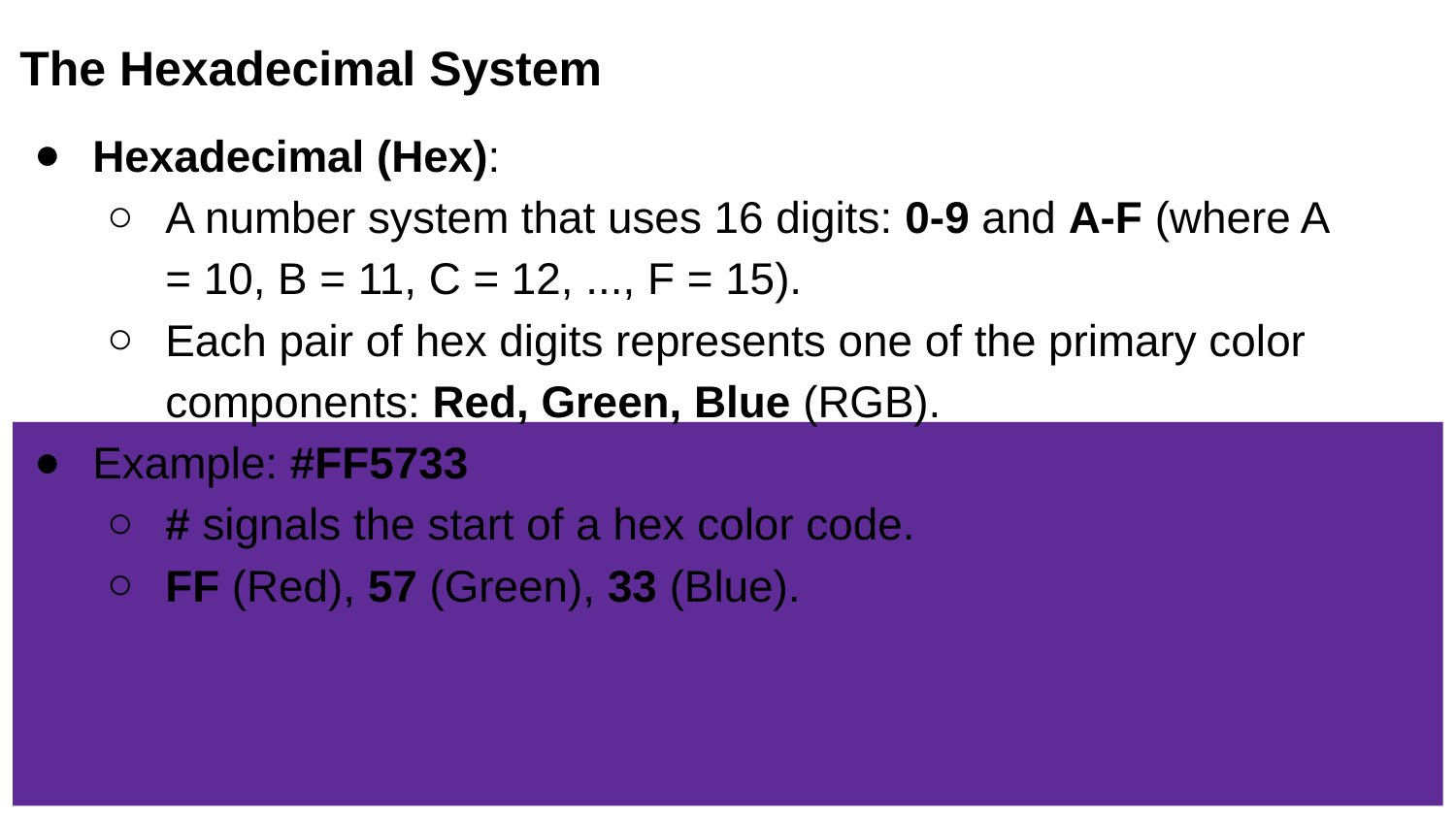

The Hexadecimal System
Hexadecimal (Hex):
A number system that uses 16 digits: 0-9 and A-F (where A = 10, B = 11, C = 12, ..., F = 15).
Each pair of hex digits represents one of the primary color components: Red, Green, Blue (RGB).
Example: #FF5733
# signals the start of a hex color code.
FF (Red), 57 (Green), 33 (Blue).